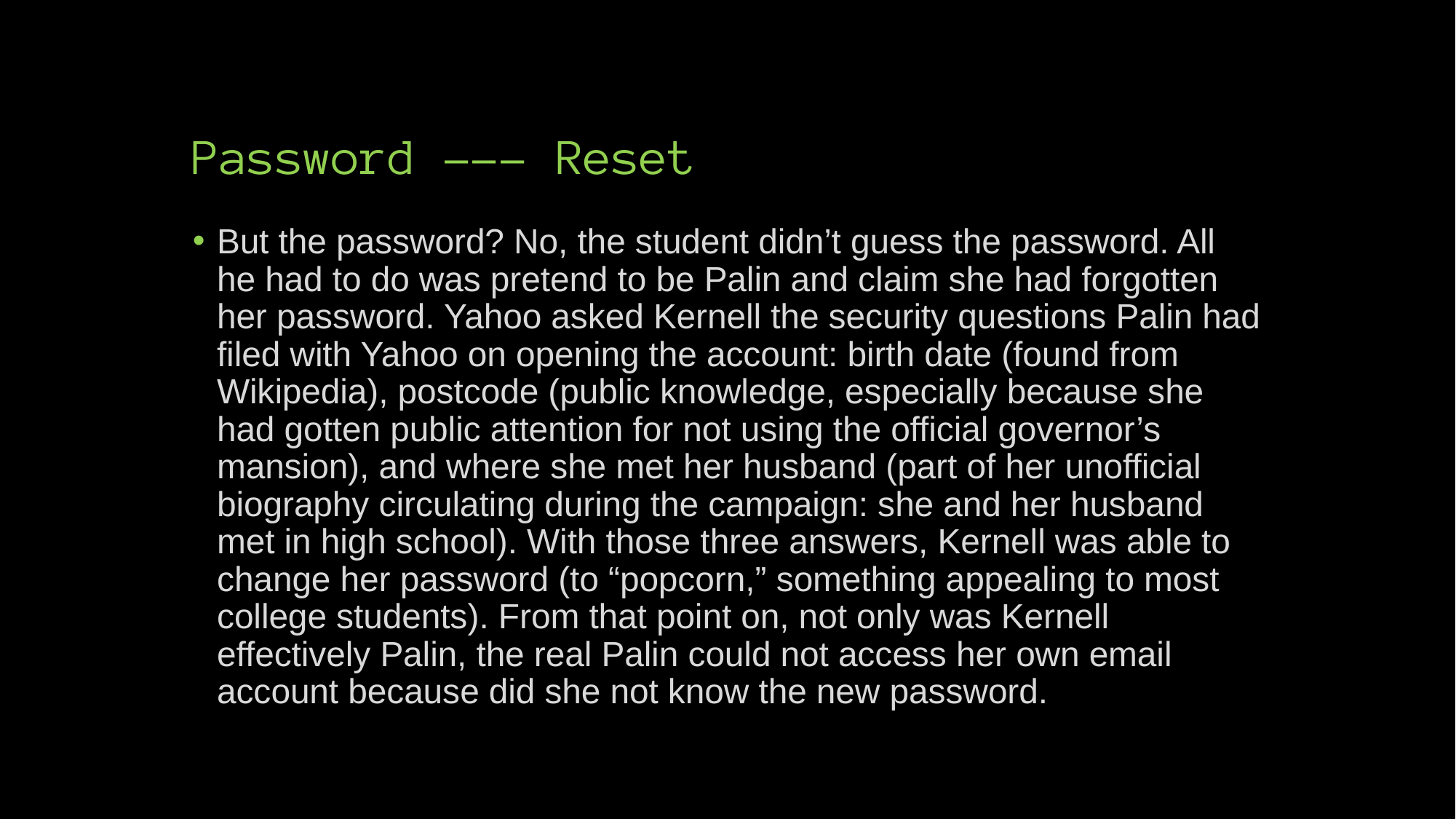

# Password --- Reset
But the password? No, the student didn’t guess the password. All he had to do was pretend to be Palin and claim she had forgotten her password. Yahoo asked Kernell the security questions Palin had filed with Yahoo on opening the account: birth date (found from Wikipedia), postcode (public knowledge, especially because she had gotten public attention for not using the official governor’s mansion), and where she met her husband (part of her unofficial biography circulating during the campaign: she and her husband met in high school). With those three answers, Kernell was able to change her password (to “popcorn,” something appealing to most college students). From that point on, not only was Kernell effectively Palin, the real Palin could not access her own email account because did she not know the new password.